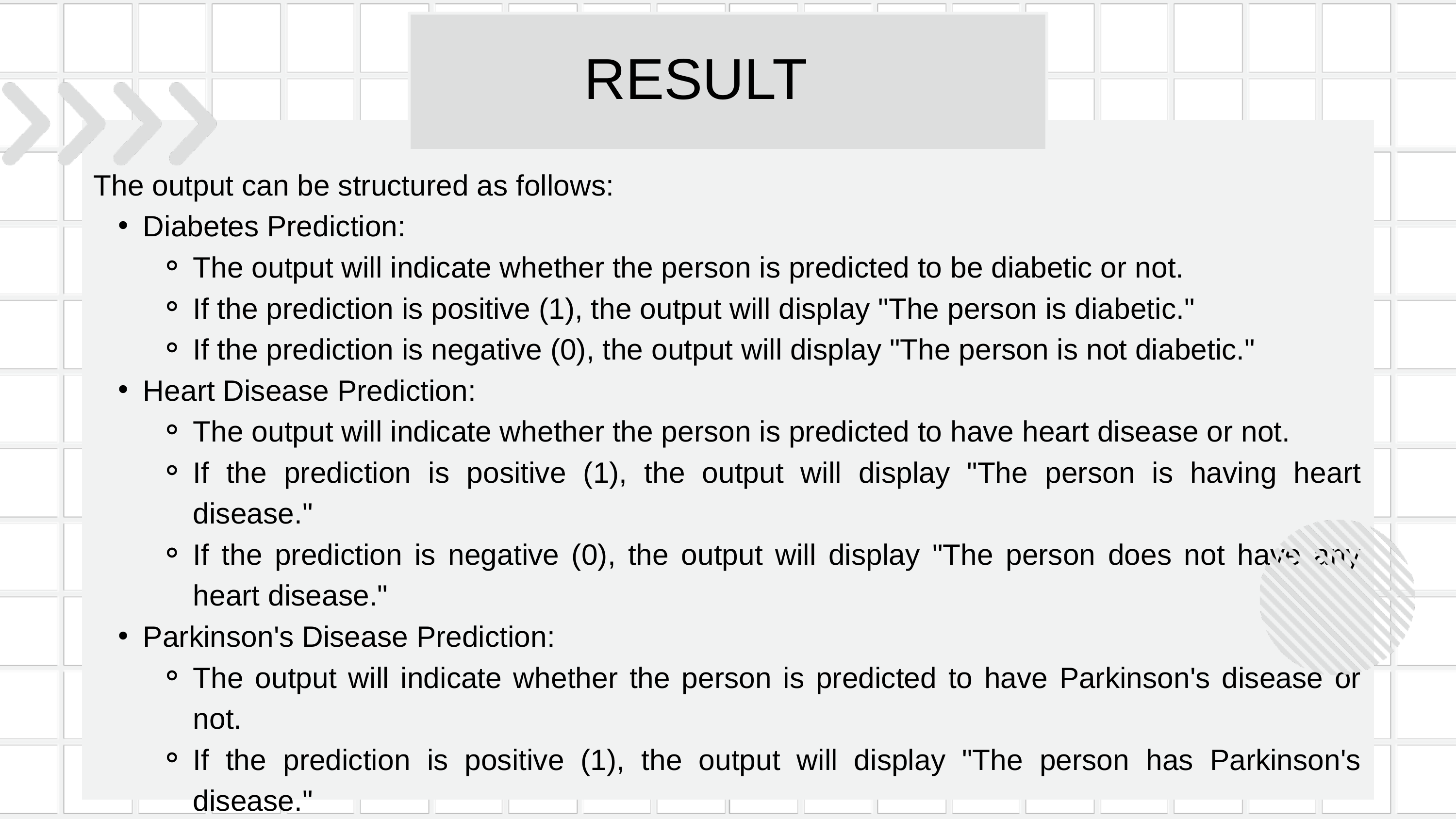

RESULT

The output can be structured as follows:
Diabetes Prediction:
The output will indicate whether the person is predicted to be diabetic or not.
If the prediction is positive (1), the output will display "The person is diabetic."
If the prediction is negative (0), the output will display "The person is not diabetic."
Heart Disease Prediction:
The output will indicate whether the person is predicted to have heart disease or not.
If the prediction is positive (1), the output will display "The person is having heart disease."
If the prediction is negative (0), the output will display "The person does not have any heart disease."
Parkinson's Disease Prediction:
The output will indicate whether the person is predicted to have Parkinson's disease or not.
If the prediction is positive (1), the output will display "The person has Parkinson's disease."
If the prediction is negative (0), the output will display "The person does not have Parkinson's disease."